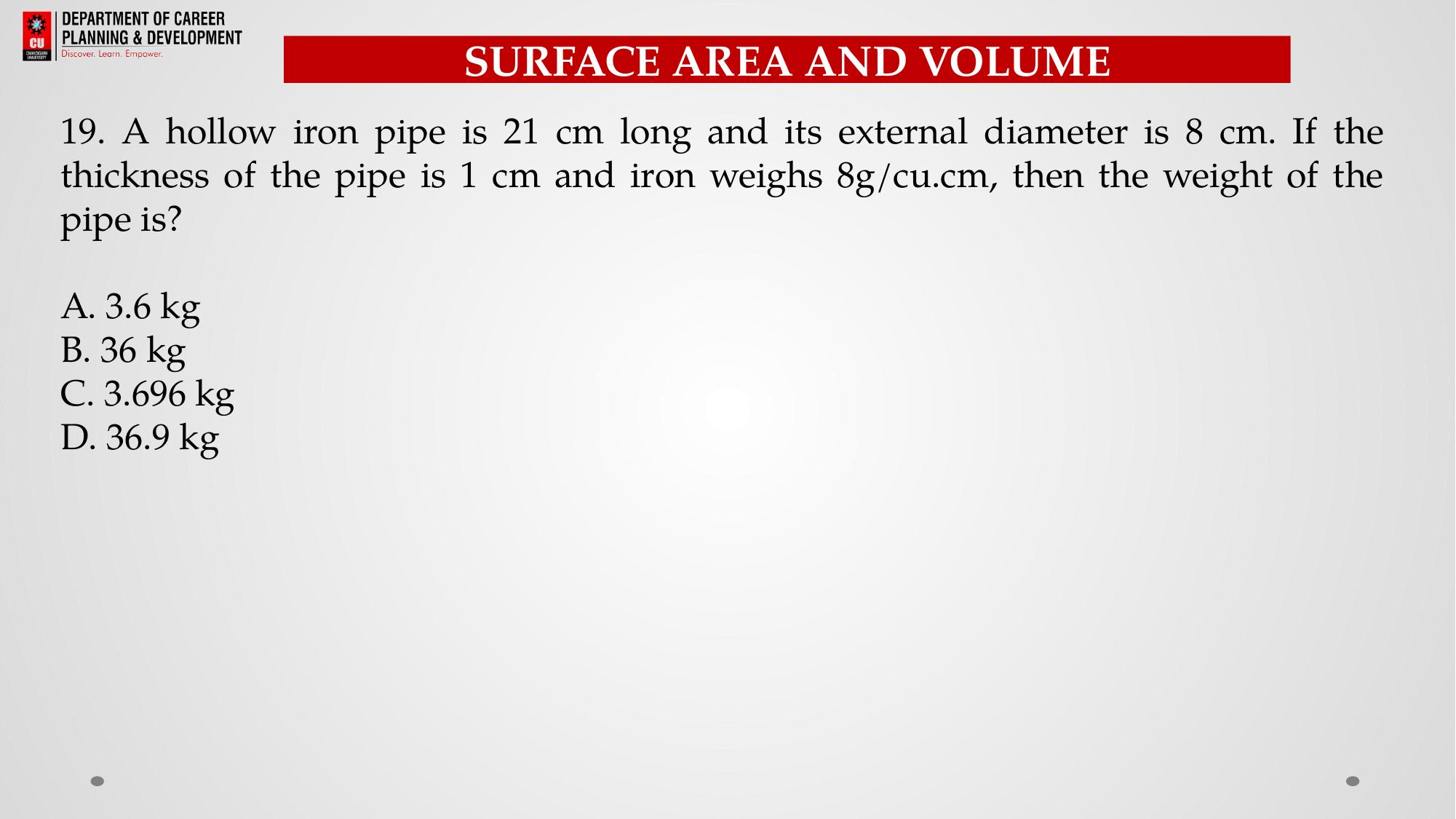

SURFACE AREA AND VOLUME
19. A hollow iron pipe is 21 cm long and its external diameter is 8 cm. If the thickness of the pipe is 1 cm and iron weighs 8g/cu.cm, then the weight of the pipe is?

A. 3.6 kg
B. 36 kg
C. 3.696 kg
D. 36.9 kg